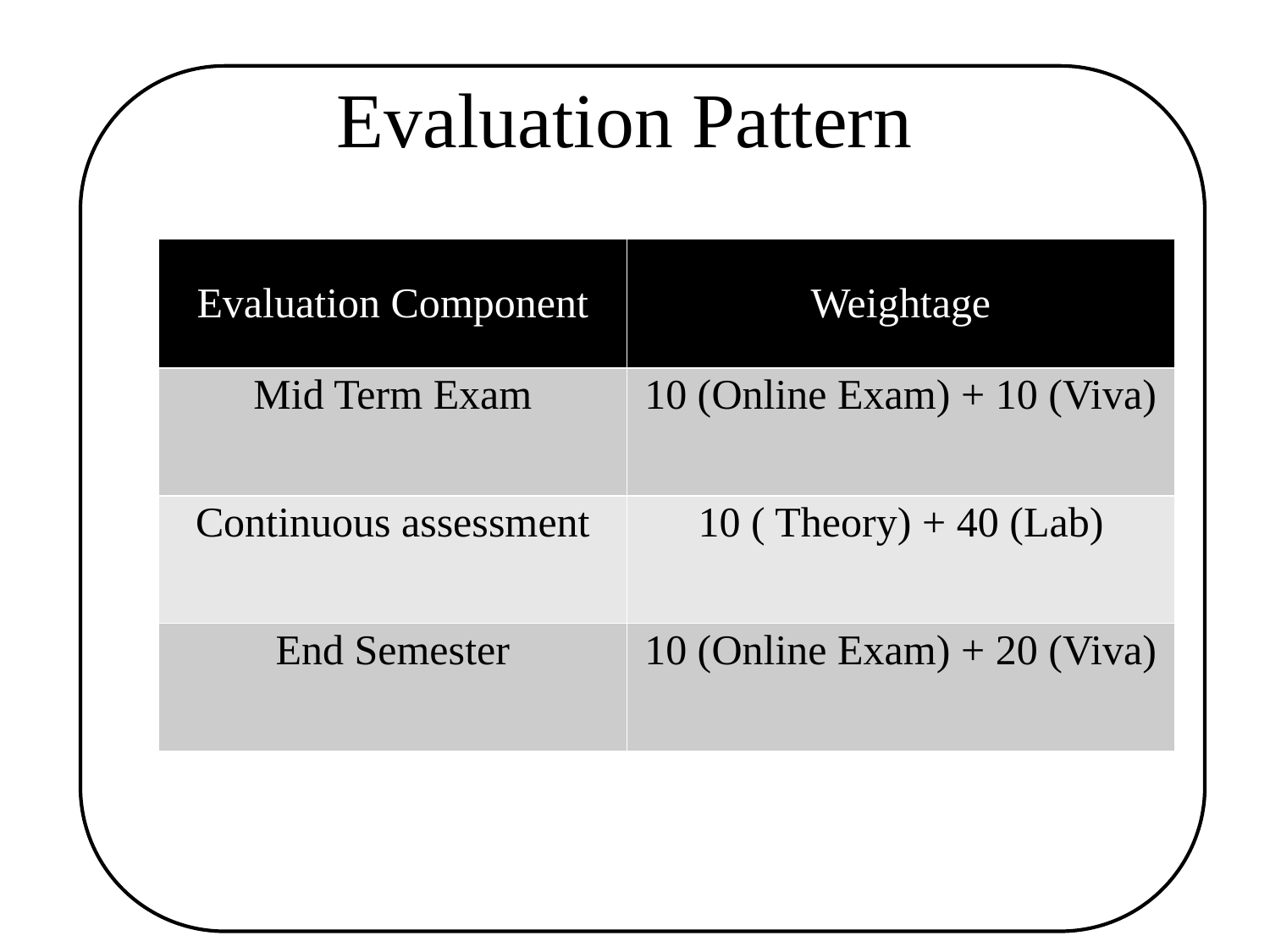

# Evaluation Pattern

| Evaluation Component | Weightage |
| --- | --- |
| Mid Term Exam | 10 (Online Exam) + 10 (Viva) |
| Continuous assessment | 10 ( Theory) + 40 (Lab) |
| End Semester | 10 (Online Exam) + 20 (Viva) |